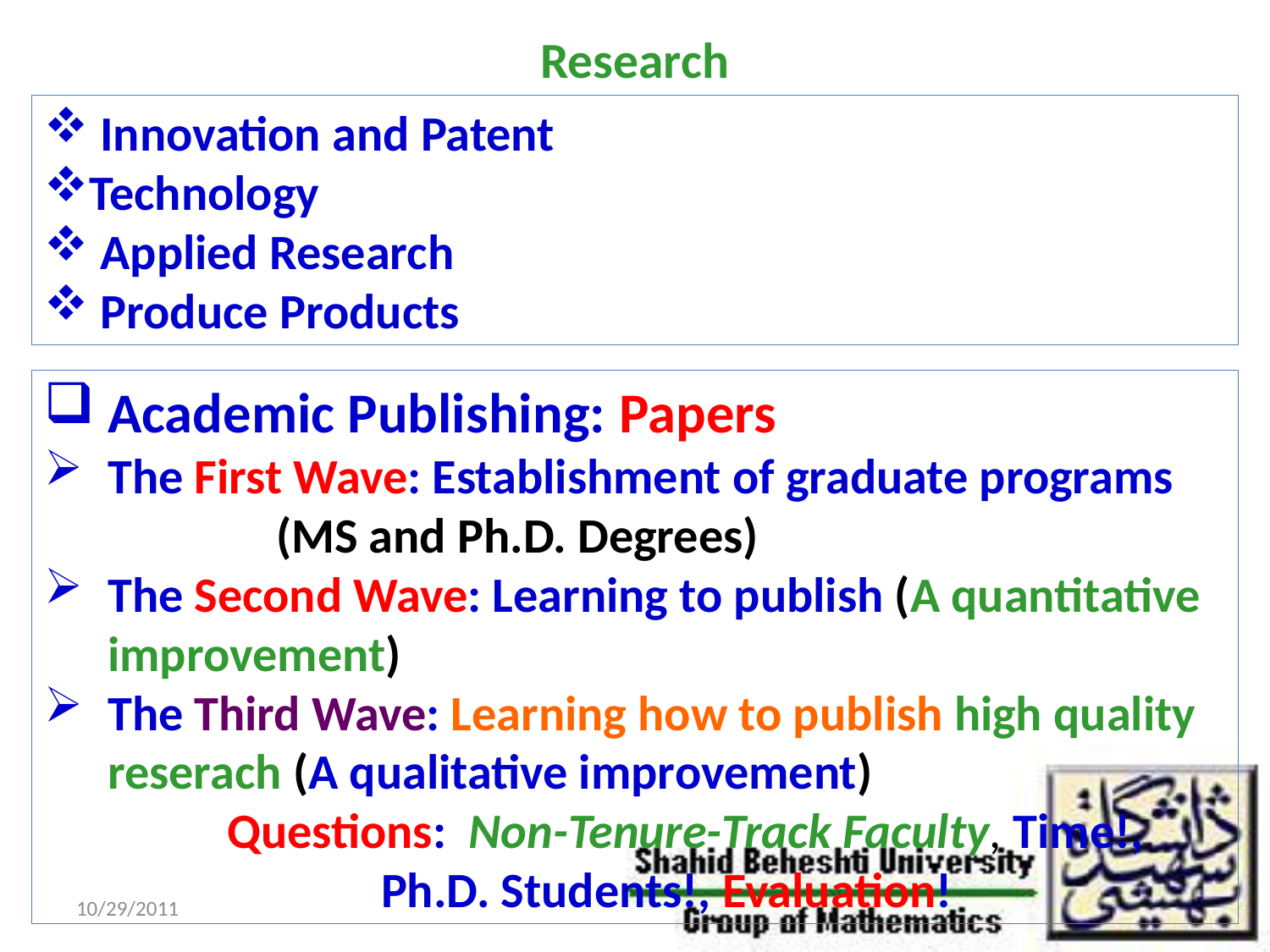

# Research
 Innovation and Patent
Technology
 Applied Research
 Produce Products
 Academic Publishing: Papers
The First Wave: Establishment of graduate programs                    (MS and Ph.D. Degrees)
The Second Wave: Learning to publish (A quantitative improvement)
The Third Wave: Learning how to publish high quality reserach (A qualitative improvement)
         Questions:  Non-Tenure-Track Faculty, Time!,
Ph.D. Students!, Evaluation!
10/29/2011